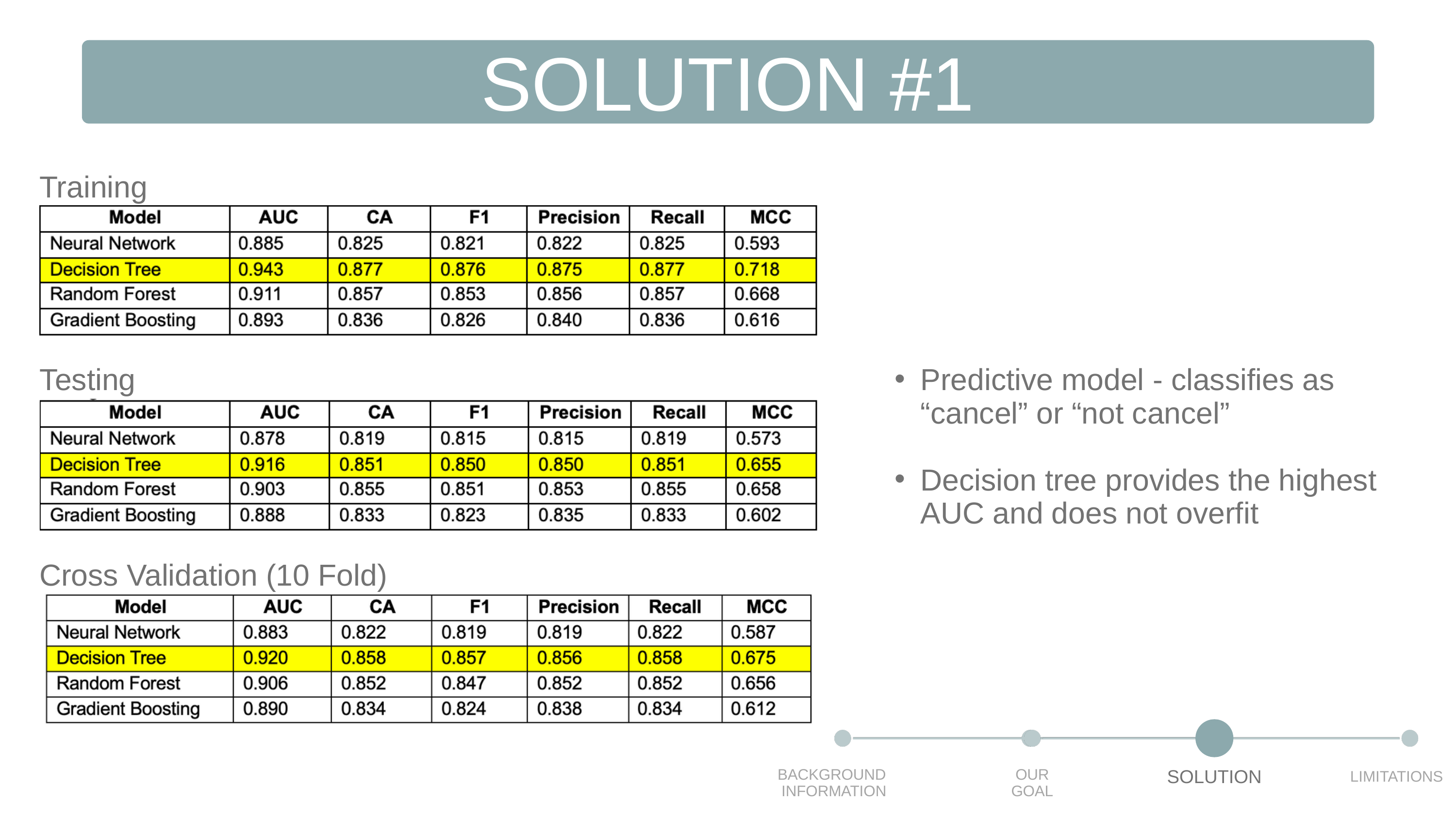

SOLUTION #1
Training

Testing
Predictive model - classifies as “cancel” or “not cancel”

Decision tree provides the highest AUC and does not overfit

Cross Validation (10 Fold)

BACKGROUND
INFORMATION
OUR
GOAL
SOLUTION
LIMITATIONS